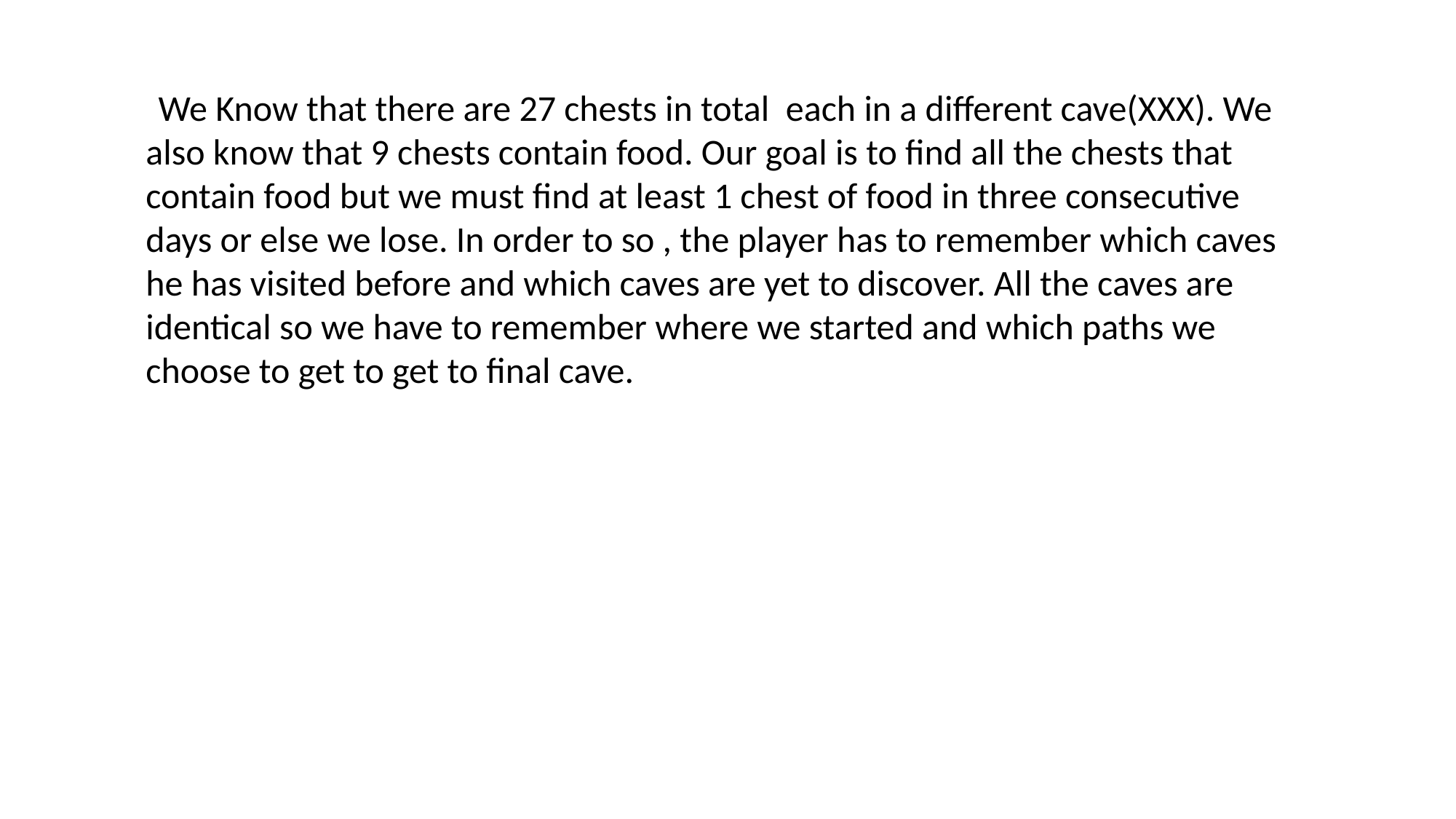

We Know that there are 27 chests in total  each in a different cave(XXX). We also know that 9 chests contain food. Our goal is to find all the chests that contain food but we must find at least 1 chest of food in three consecutive days or else we lose. In order to so , the player has to remember which caves he has visited before and which caves are yet to discover. All the caves are identical so we have to remember where we started and which paths we choose to get to get to final cave.